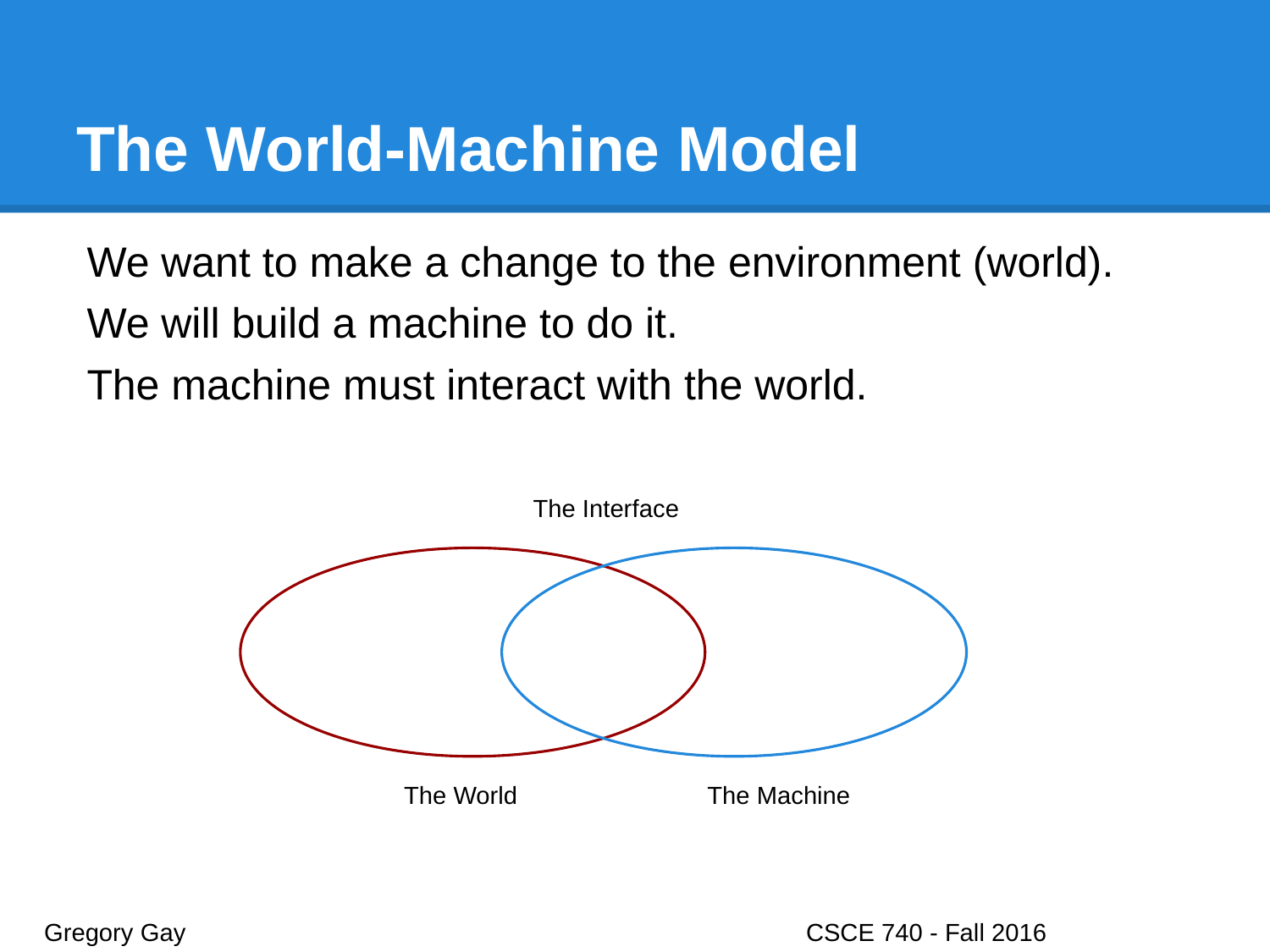

# The World-Machine Model
We want to make a change to the environment (world).
We will build a machine to do it.
The machine must interact with the world.

The Interface

The World
The Machine
Gregory Gay					CSCE 740 - Fall 2016								8